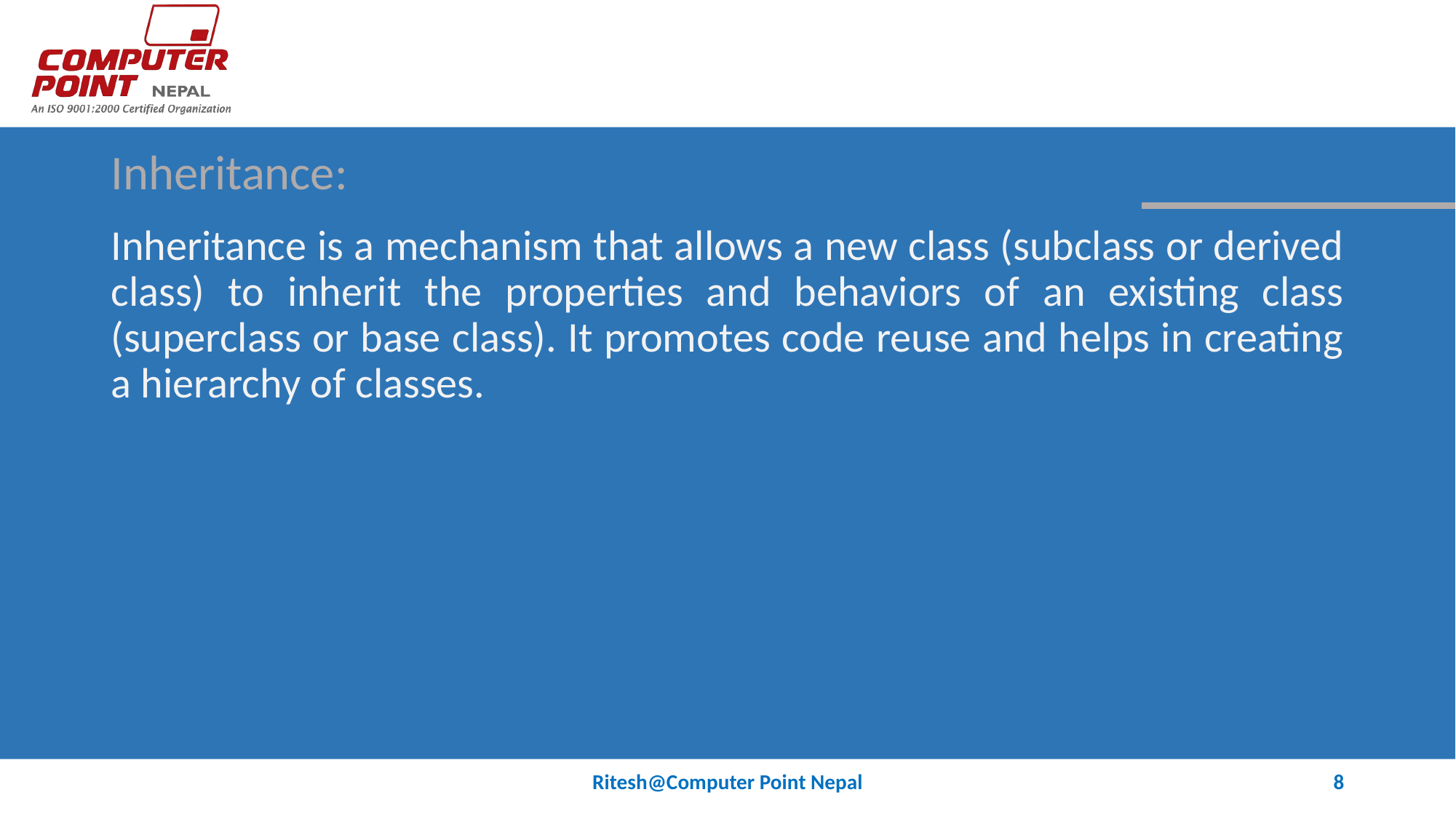

# Inheritance:
Inheritance is a mechanism that allows a new class (subclass or derived class) to inherit the properties and behaviors of an existing class (superclass or base class). It promotes code reuse and helps in creating a hierarchy of classes.

Ritesh@Computer Point Nepal

8